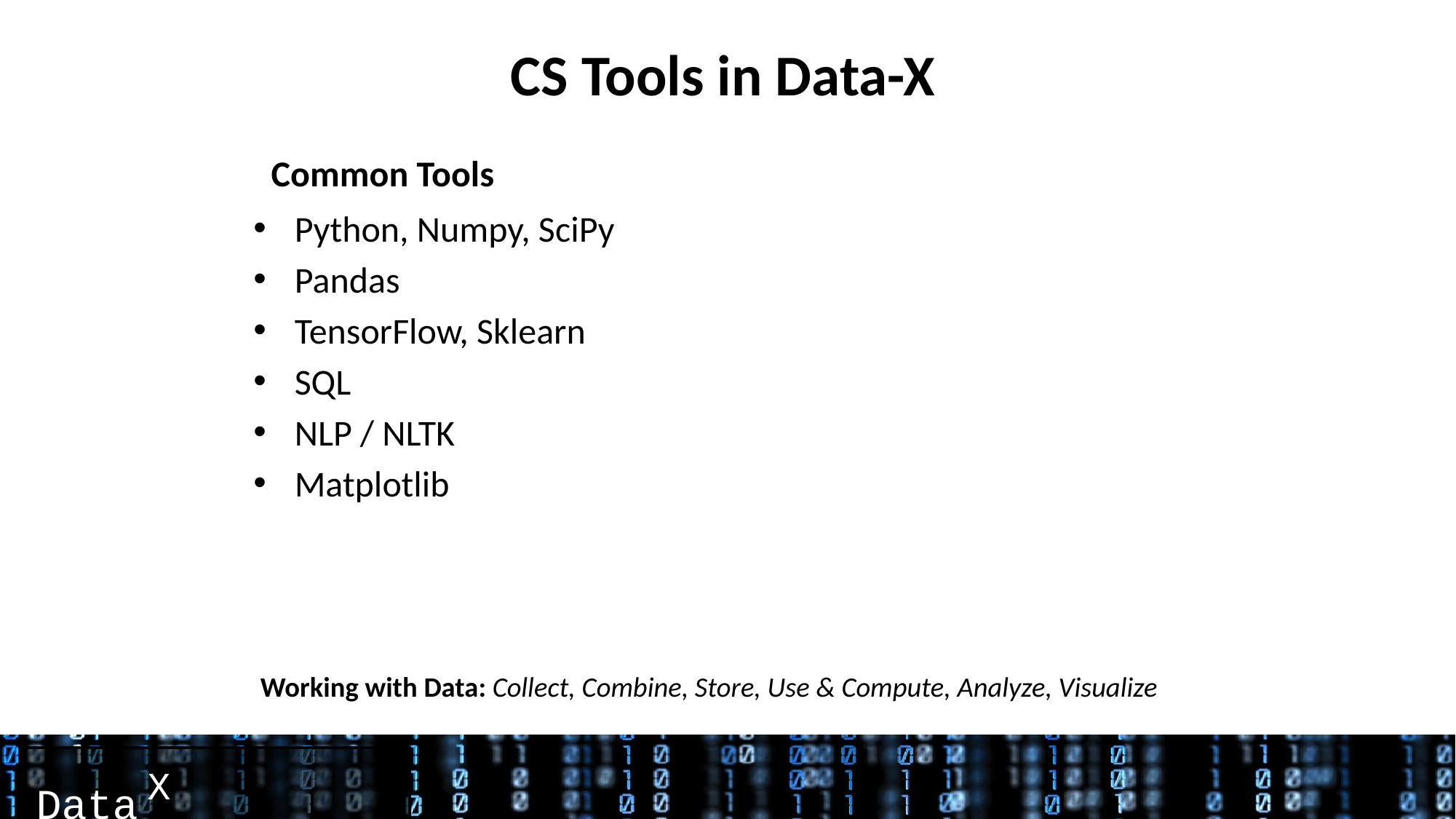

# CS Tools in Data-X
Common Tools
Python, Numpy, SciPy
Pandas
TensorFlow, Sklearn
SQL
NLP / NLTK
Matplotlib
Working with Data: Collect, Combine, Store, Use & Compute, Analyze, Visualize